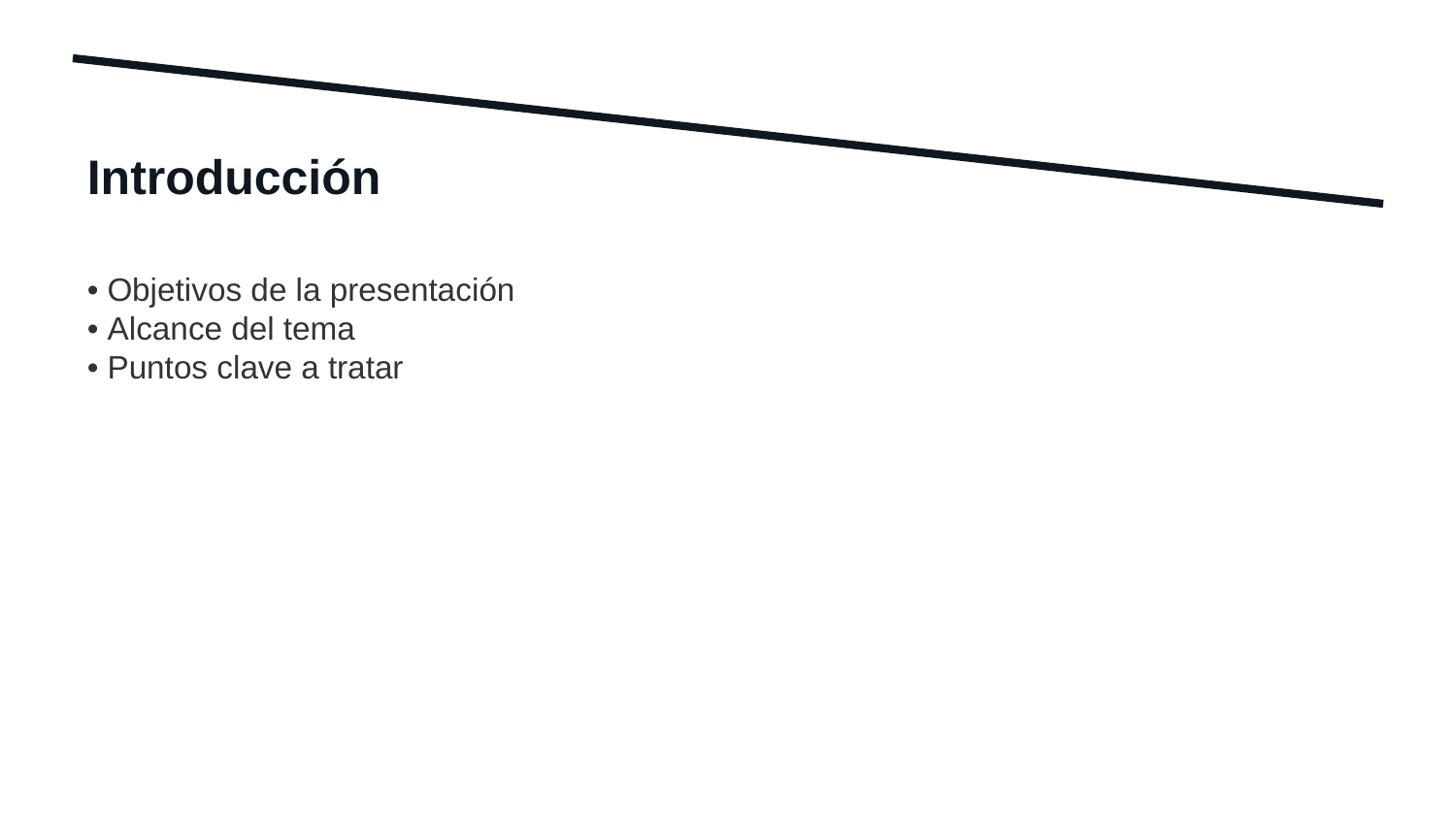

Introducción
• Objetivos de la presentación
• Alcance del tema
• Puntos clave a tratar
2